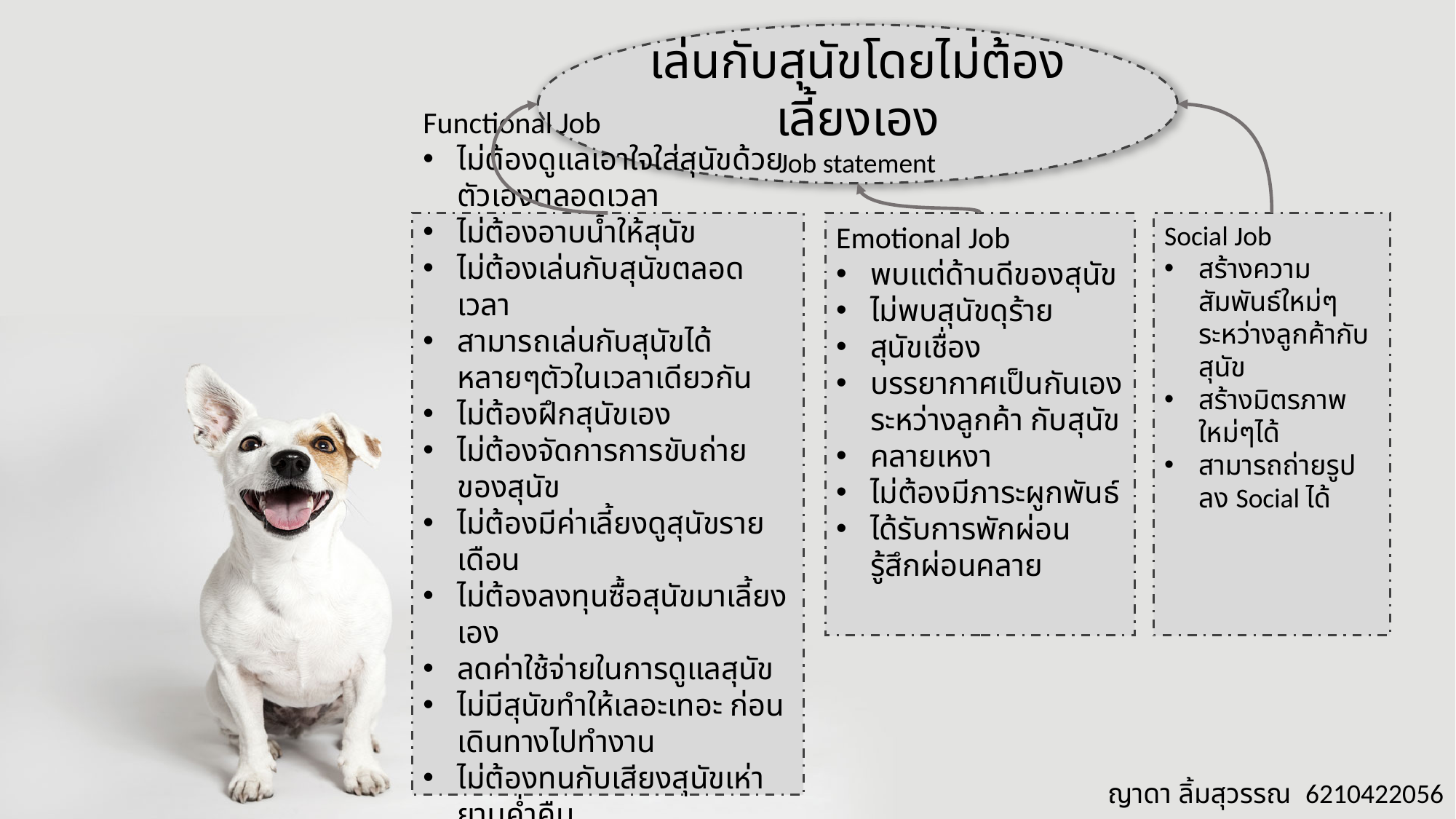

เล่นกับสุนัขโดยไม่ต้องเลี้ยงเอง
Job statement
Functional Job
ไม่ต้องดูแลเอาใจใส่สุนัขด้วยตัวเองตลอดเวลา
ไม่ต้องอาบน้ำให้สุนัข
ไม่ต้องเล่นกับสุนัขตลอดเวลา
สามารถเล่นกับสุนัขได้หลายๆตัวในเวลาเดียวกัน
ไม่ต้องฝึกสุนัขเอง
ไม่ต้องจัดการการขับถ่ายของสุนัข
ไม่ต้องมีค่าเลี้ยงดูสุนัขรายเดือน
ไม่ต้องลงทุนซื้อสุนัขมาเลี้ยงเอง
ลดค่าใช้จ่ายในการดูแลสุนัข
ไม่มีสุนัขทำให้เลอะเทอะ ก่อนเดินทางไปทำงาน
ไม่ต้องทนกับเสียงสุนัขเห่ายามค่ำคืน
ไม่ต้องจัดการกับปัญหาของขนสัตว์
Emotional Job
พบแต่ด้านดีของสุนัข
ไม่พบสุนัขดุร้าย
สุนัขเชื่อง
บรรยากาศเป็นกันเองระหว่างลูกค้า กับสุนัข
คลายเหงา
ไม่ต้องมีภาระผูกพันธ์
ได้รับการพักผ่อน รู้สึกผ่อนคลาย
Social Job
สร้างความสัมพันธ์ใหม่ๆ ระหว่างลูกค้ากับสุนัข
สร้างมิตรภาพใหม่ๆได้
สามารถถ่ายรูปลง Social ได้
ญาดา ลิ้มสุวรรณ  6210422056